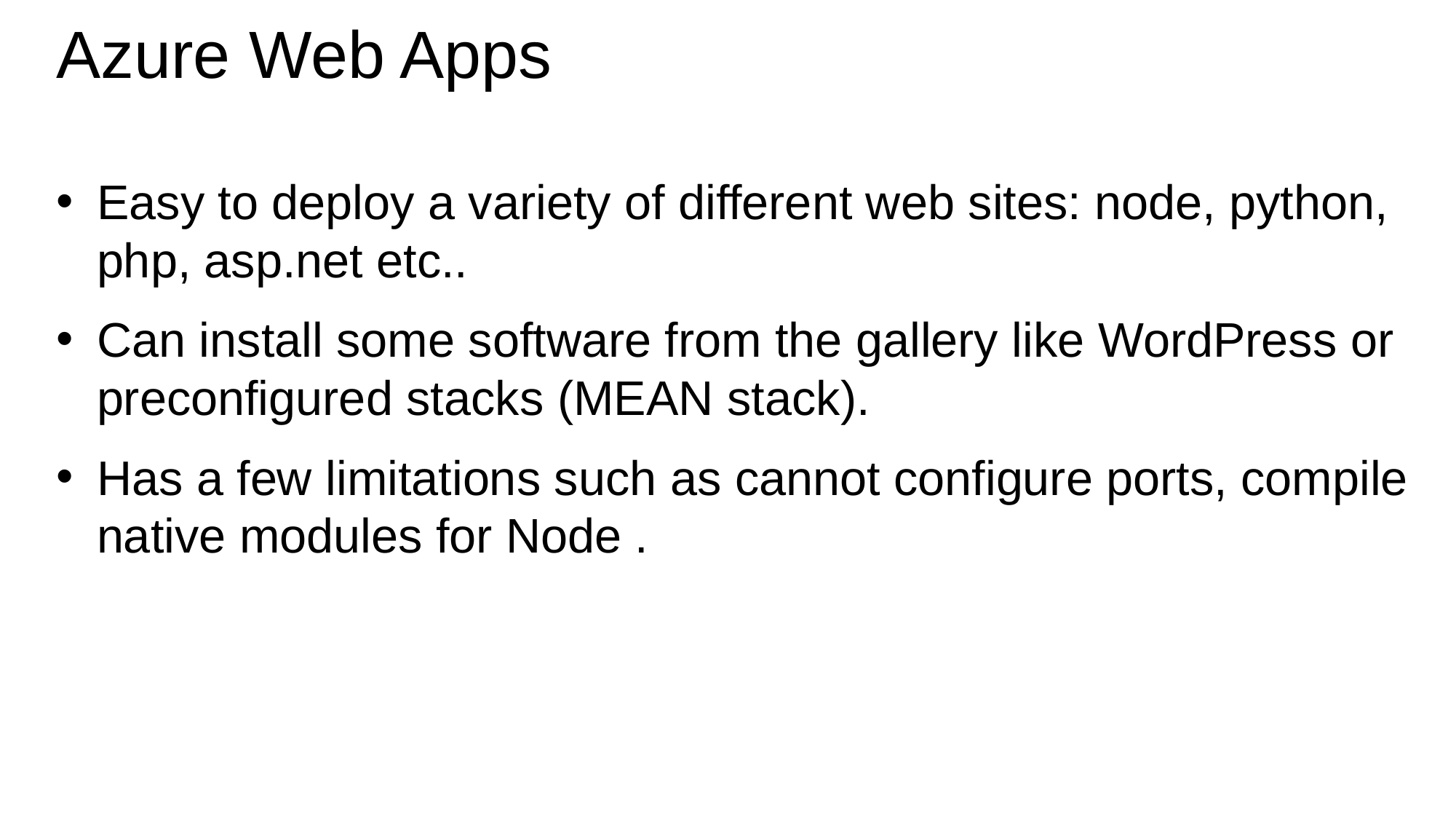

# Azure Web Apps
Easy to deploy a variety of different web sites: node, python, php, asp.net etc..
Can install some software from the gallery like WordPress or preconfigured stacks (MEAN stack).
Has a few limitations such as cannot configure ports, compile native modules for Node .